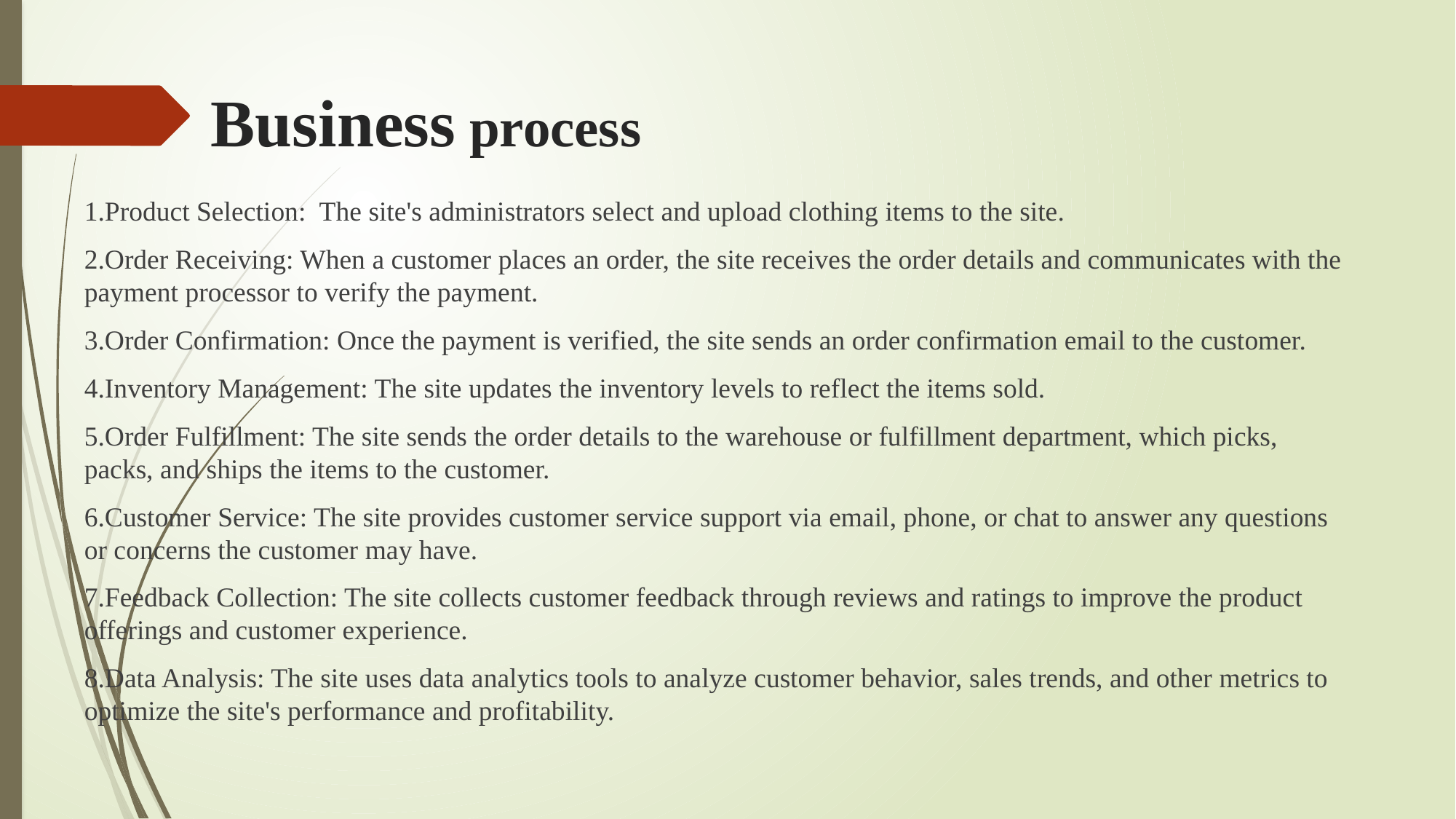

# Business process
1.Product Selection:  The site's administrators select and upload clothing items to the site.
2.Order Receiving: When a customer places an order, the site receives the order details and communicates with the payment processor to verify the payment.
3.Order Confirmation: Once the payment is verified, the site sends an order confirmation email to the customer.
4.Inventory Management: The site updates the inventory levels to reflect the items sold.
5.Order Fulfillment: The site sends the order details to the warehouse or fulfillment department, which picks, packs, and ships the items to the customer.
6.Customer Service: The site provides customer service support via email, phone, or chat to answer any questions or concerns the customer may have.
7.Feedback Collection: The site collects customer feedback through reviews and ratings to improve the product offerings and customer experience.
8.Data Analysis: The site uses data analytics tools to analyze customer behavior, sales trends, and other metrics to optimize the site's performance and profitability.